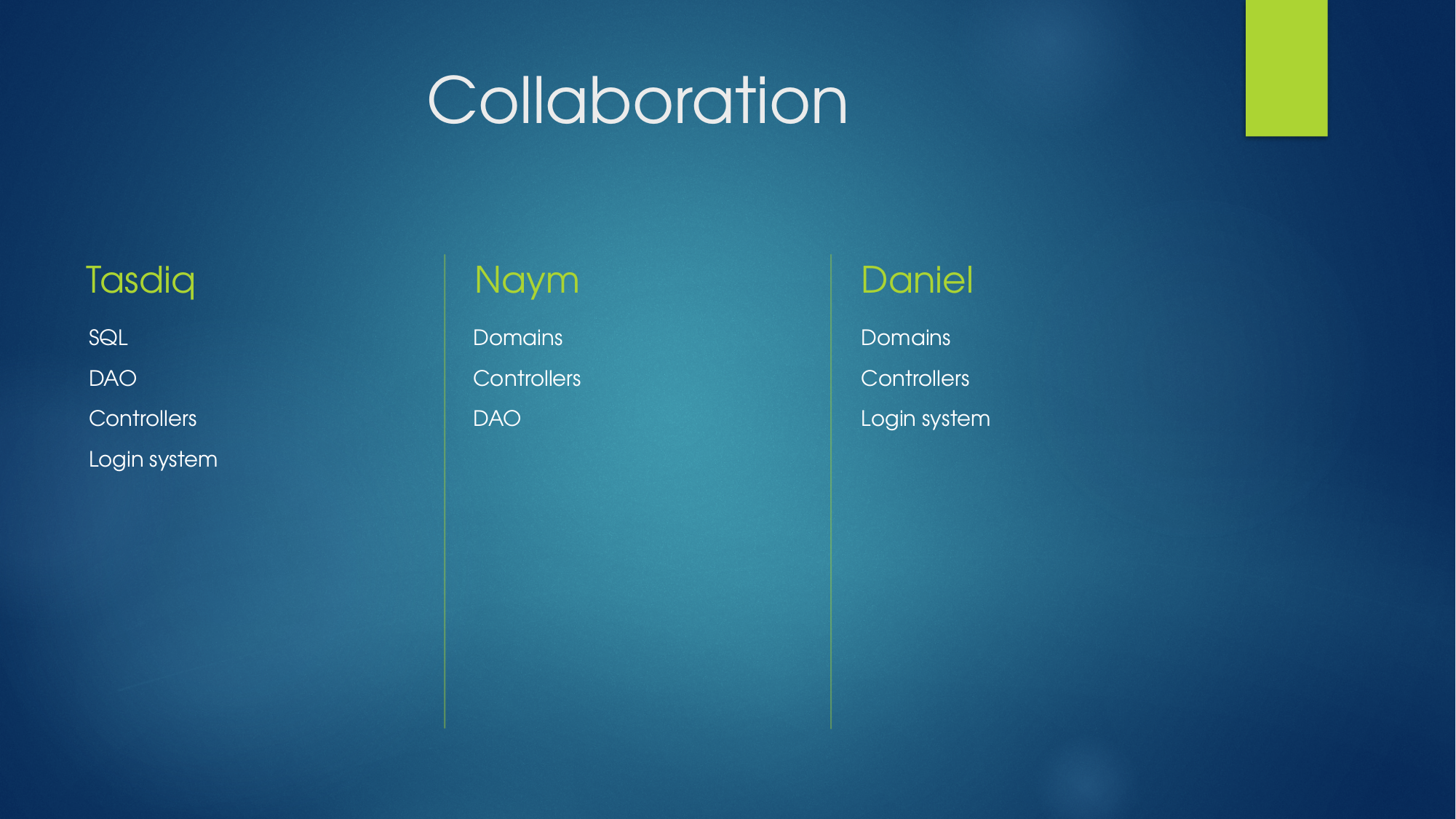

# Collaboration
Tasdiq
Naym
Daniel
SQL
DAO
Controllers
Login system
Domains
Controllers
DAO
Domains
Controllers
Login system